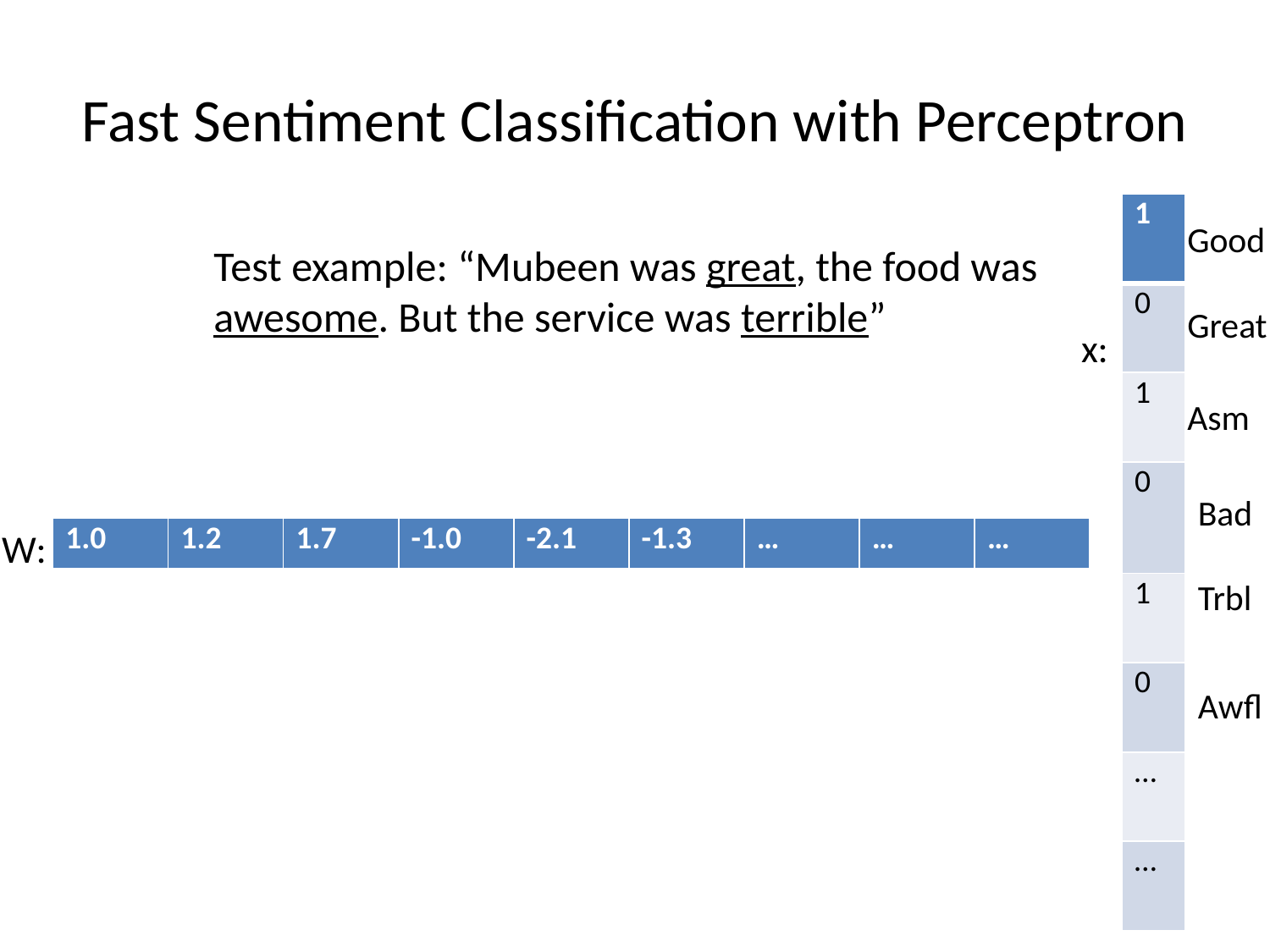

# Fast Sentiment Classification with Perceptron
| 1 |
| --- |
| 0 |
| 1 |
| 0 |
| 1 |
| 0 |
| … |
| … |
Good
Test example: “Mubeen was great, the food was awesome. But the service was terrible”
Great
x:
Asm
Bad
W:
| 1.0 | 1.2 | 1.7 | -1.0 | -2.1 | -1.3 | … | … | … |
| --- | --- | --- | --- | --- | --- | --- | --- | --- |
Trbl
Awfl